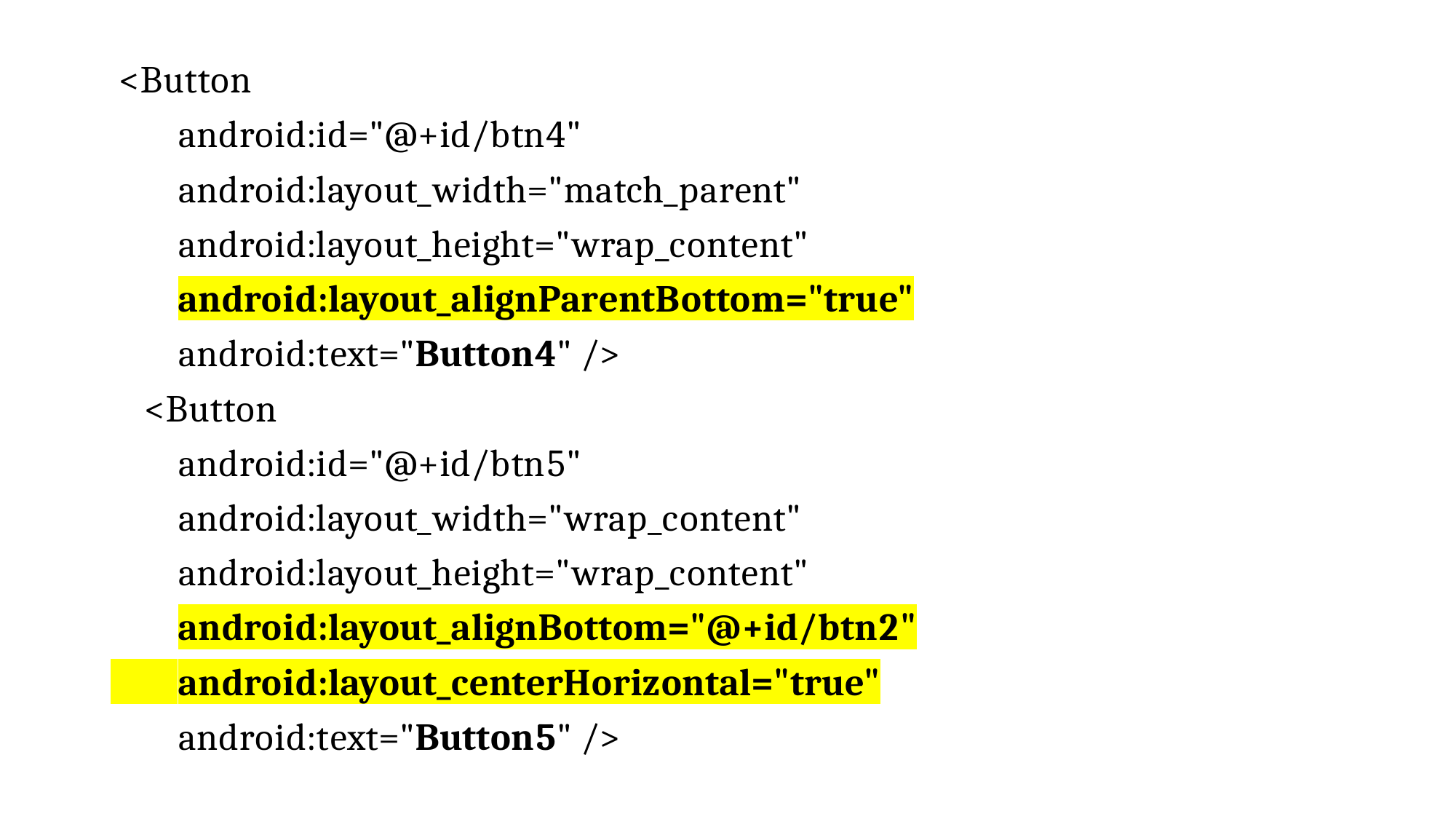

<Button
        android:id="@+id/btn4"
        android:layout_width="match_parent"
        android:layout_height="wrap_content"
        android:layout_alignParentBottom="true"
        android:text="Button4" />
    <Button
        android:id="@+id/btn5"
        android:layout_width="wrap_content"
        android:layout_height="wrap_content"
        android:layout_alignBottom="@+id/btn2"
        android:layout_centerHorizontal="true"
        android:text="Button5" />